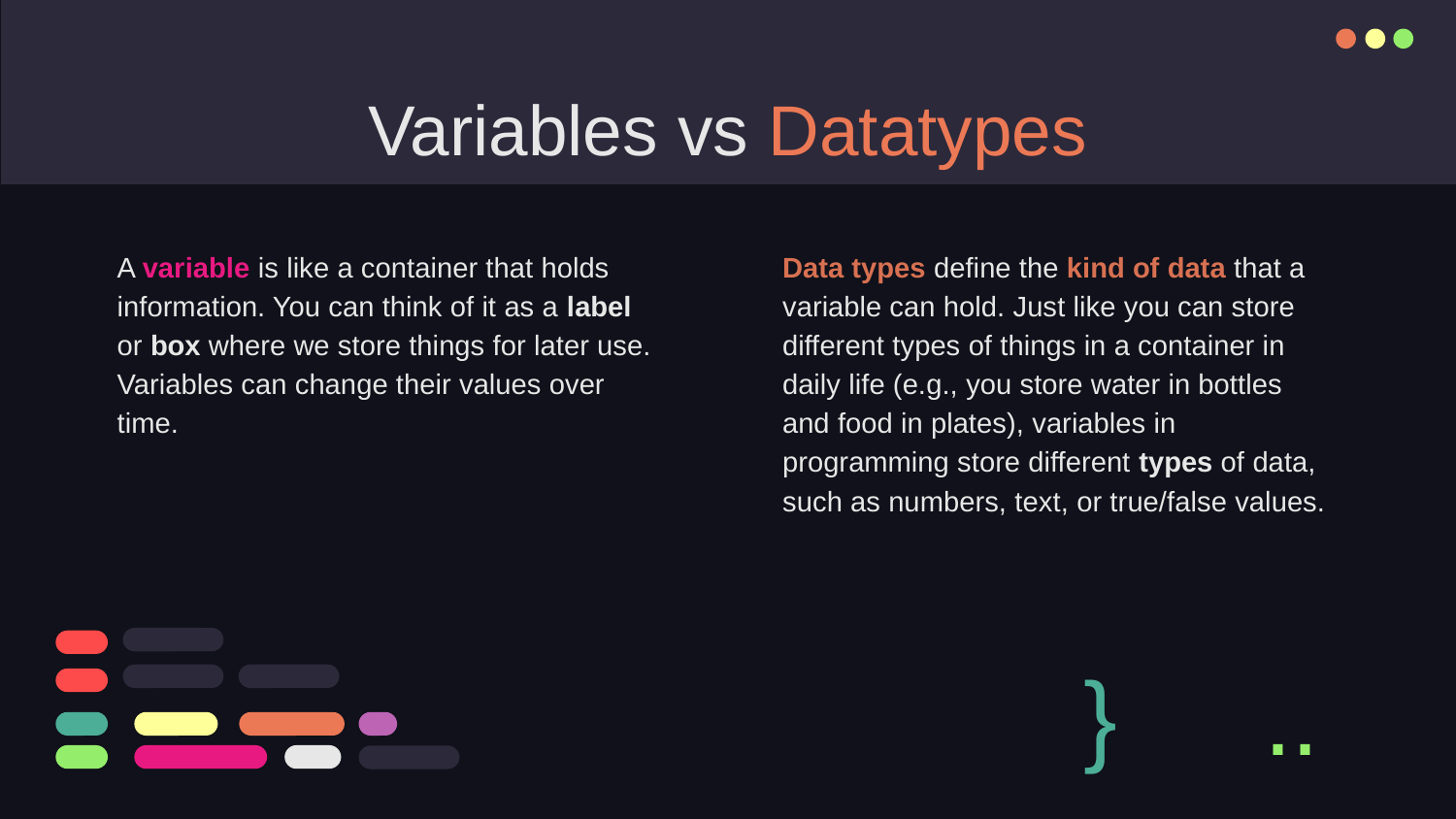

# Variables vs Datatypes
A variable is like a container that holds information. You can think of it as a label or box where we store things for later use. Variables can change their values over time.
Data types define the kind of data that a variable can hold. Just like you can store different types of things in a container in daily life (e.g., you store water in bottles and food in plates), variables in programming store different types of data, such as numbers, text, or true/false values.

}
..